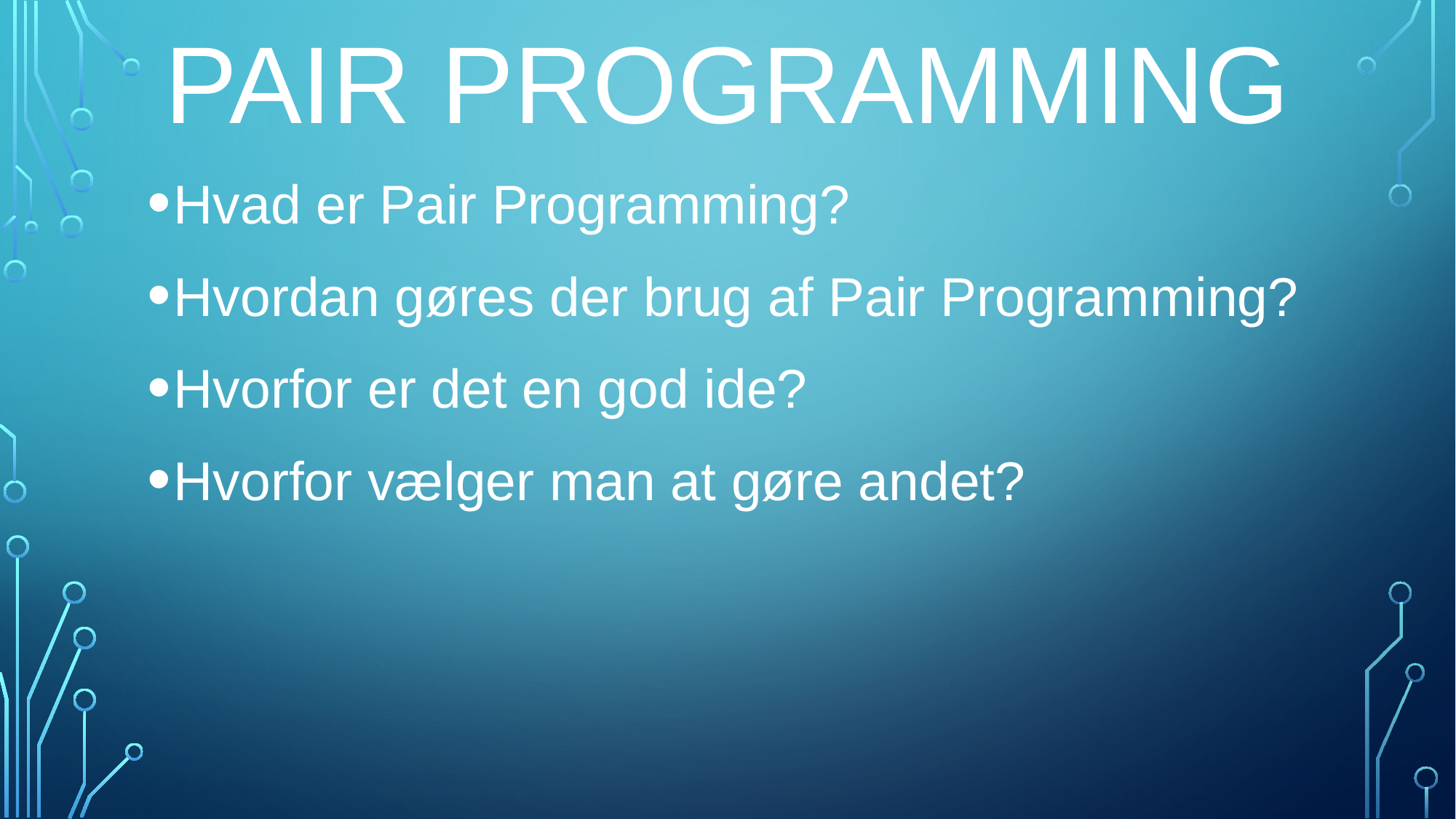

# Pair Programming
Hvad er Pair Programming?
Hvordan gøres der brug af Pair Programming?
Hvorfor er det en god ide?
Hvorfor vælger man at gøre andet?